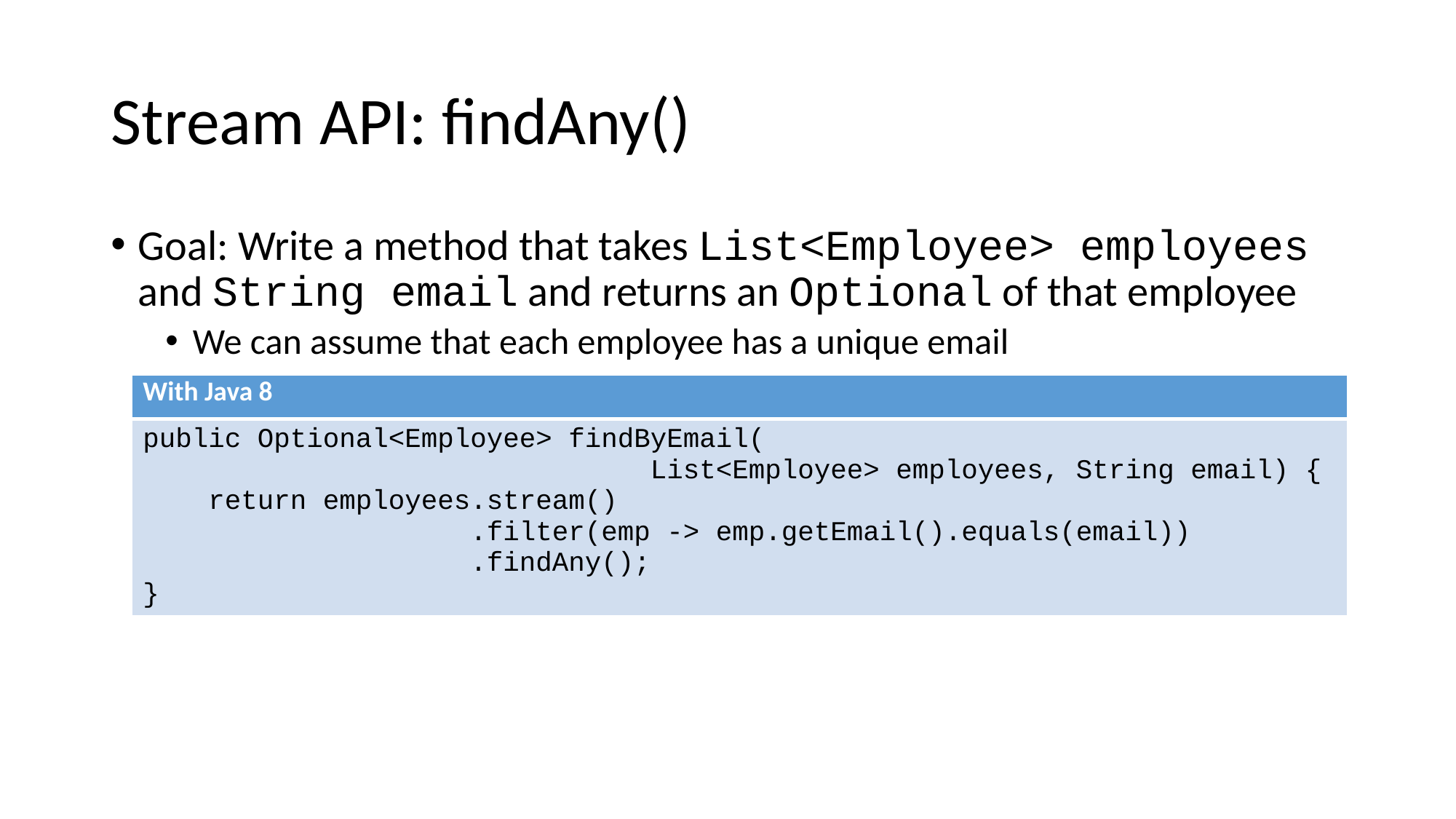

# Stream API: findAny()
Goal: Write a method that takes List<Employee> employees and String email and returns an Optional of that employee
We can assume that each employee has a unique email
| With Java 8 |
| --- |
| public Optional<Employee> findByEmail( List<Employee> employees, String email) { return employees.stream() .filter(emp -> emp.getEmail().equals(email)) .findAny(); } |